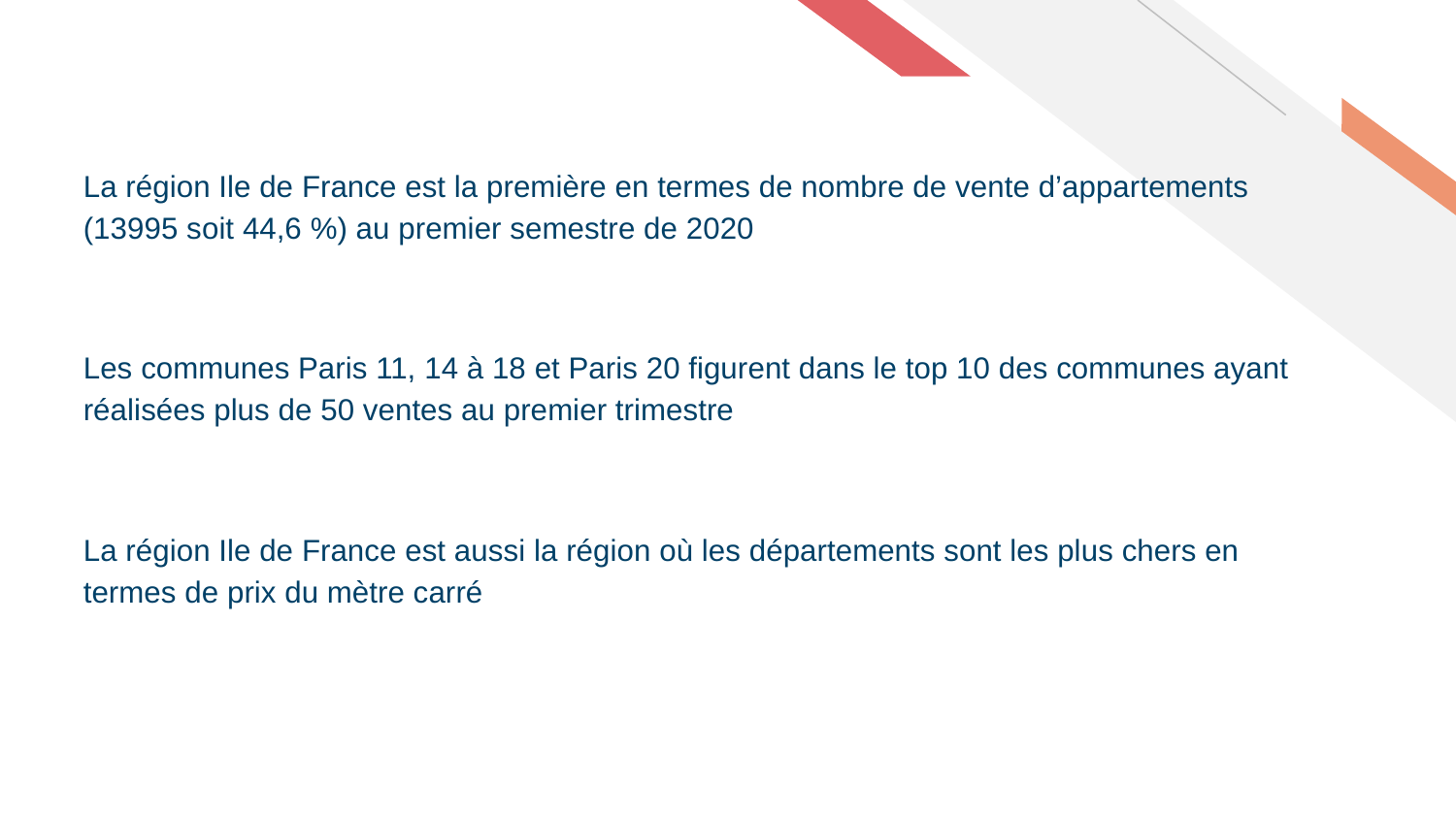

La région Ile de France est la première en termes de nombre de vente d’appartements
(13995 soit 44,6 %) au premier semestre de 2020
Les communes Paris 11, 14 à 18 et Paris 20 figurent dans le top 10 des communes ayant réalisées plus de 50 ventes au premier trimestre
La région Ile de France est aussi la région où les départements sont les plus chers en termes de prix du mètre carré